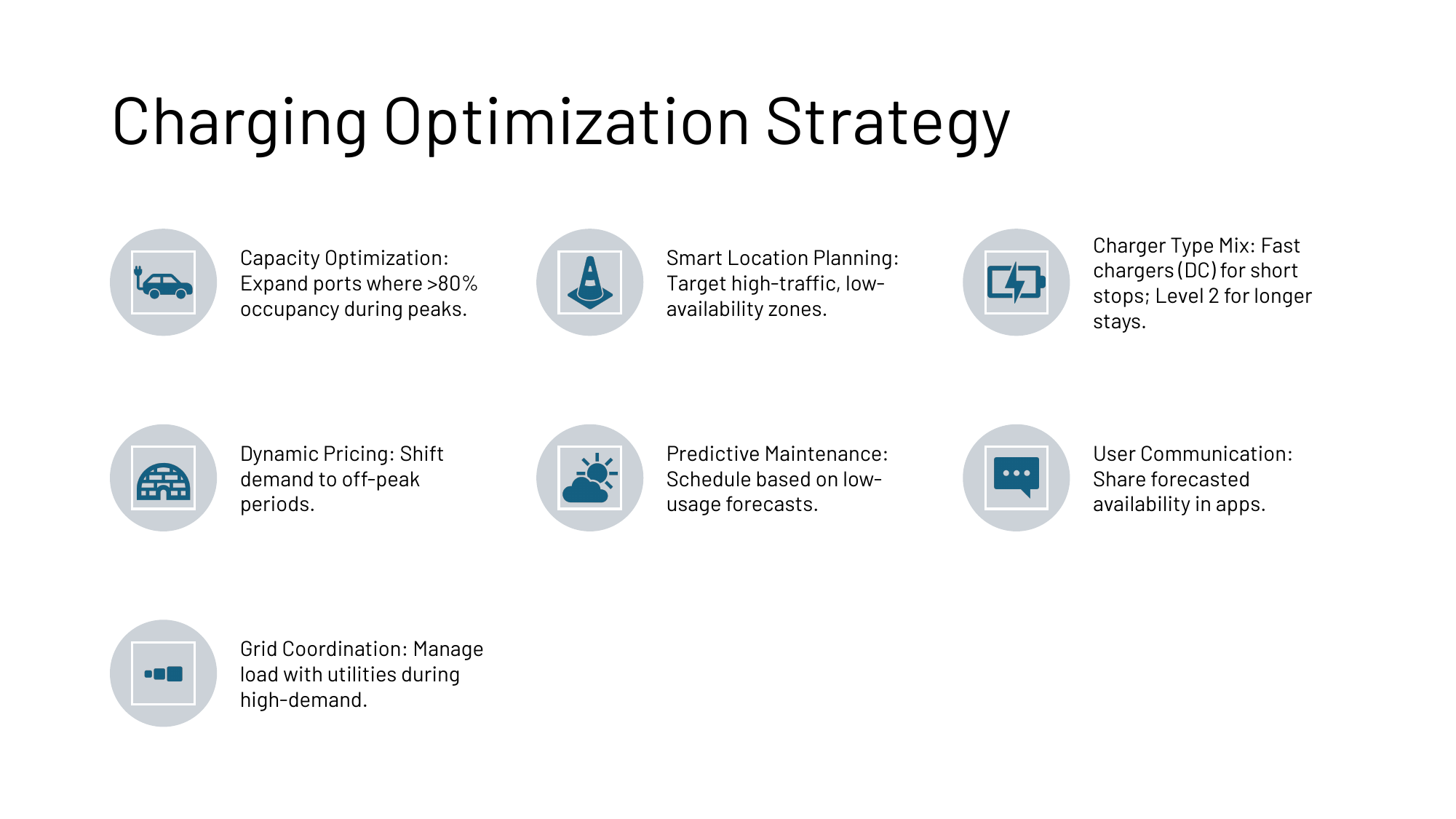

# Charging Optimization Strategy
Capacity Optimization: Expand ports where >80% occupancy during peaks.
Smart Location Planning: Target high-traffic, low-availability zones.
Charger Type Mix: Fast chargers (DC) for short stops; Level 2 for longer stays.
Dynamic Pricing: Shift demand to off-peak periods.
Predictive Maintenance: Schedule based on low-usage forecasts.
User Communication: Share forecasted availability in apps.
Grid Coordination: Manage load with utilities during high-demand.